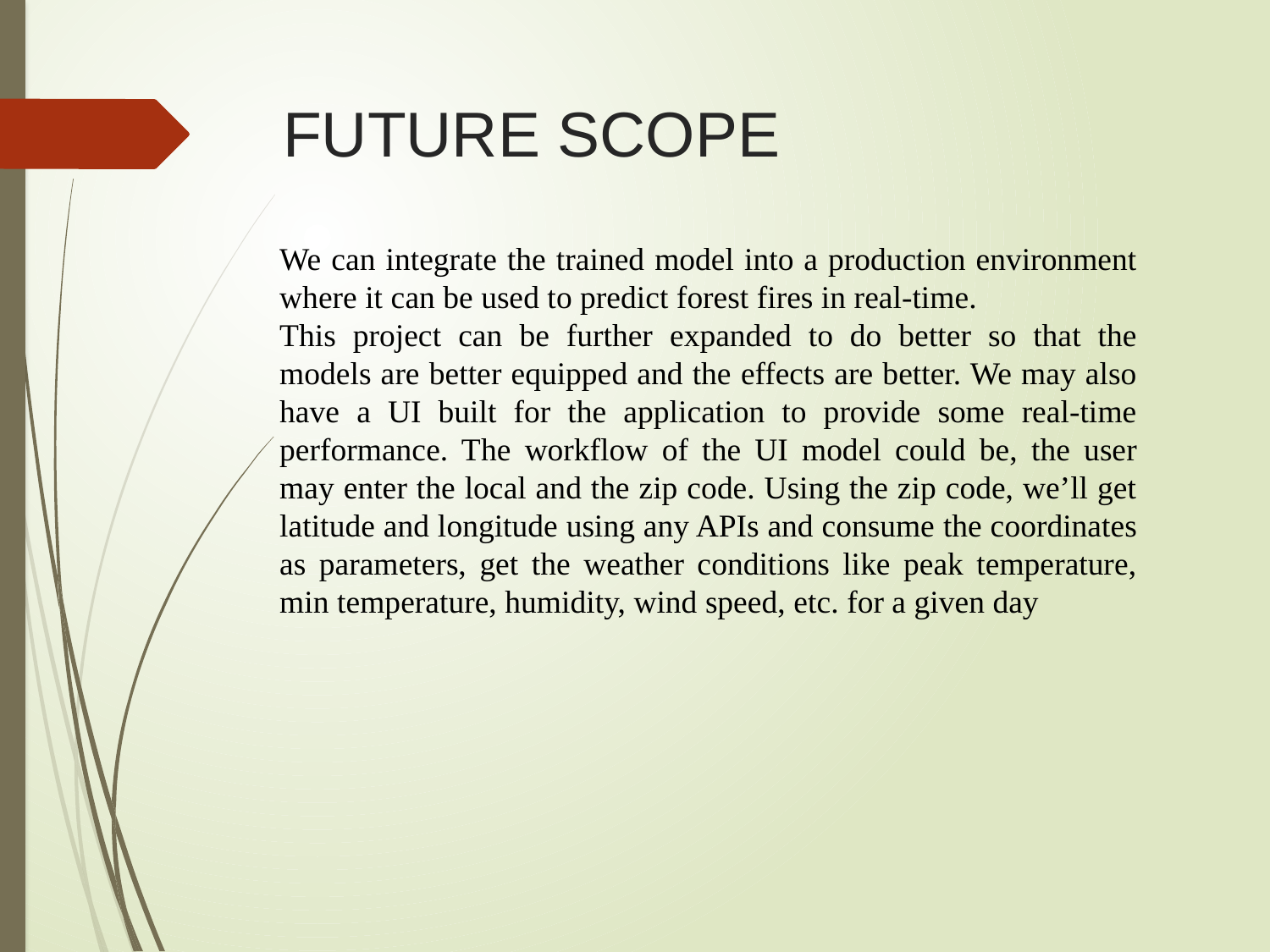

# FUTURE SCOPE
We can integrate the trained model into a production environment where it can be used to predict forest fires in real-time.
This project can be further expanded to do better so that the models are better equipped and the effects are better. We may also have a UI built for the application to provide some real-time performance. The workflow of the UI model could be, the user may enter the local and the zip code. Using the zip code, we’ll get latitude and longitude using any APIs and consume the coordinates as parameters, get the weather conditions like peak temperature, min temperature, humidity, wind speed, etc. for a given day